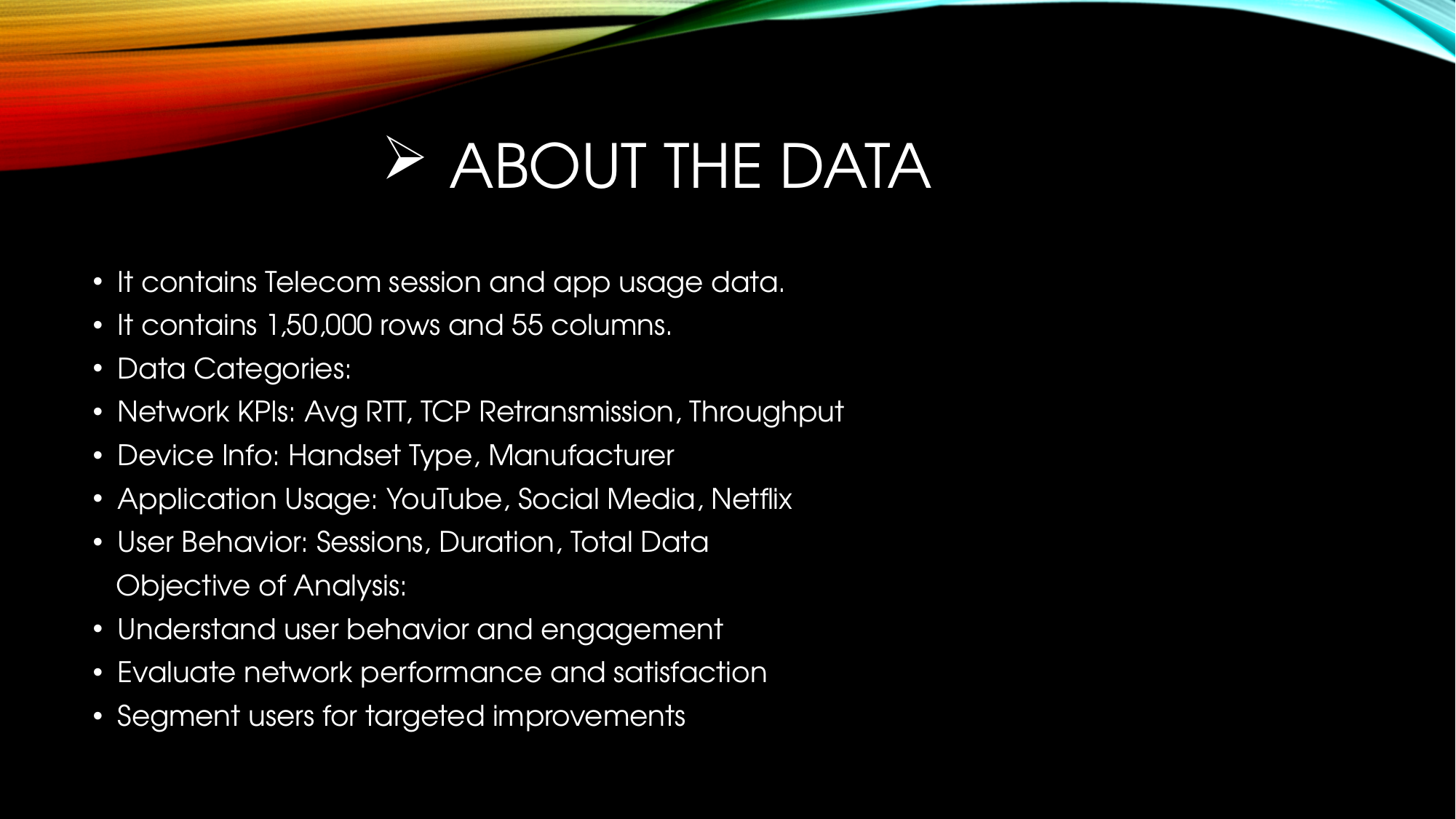

# ABOUT THE DATA
It contains Telecom session and app usage data.
It contains 1,50,000 rows and 55 columns.
Data Categories:
Network KPIs: Avg RTT, TCP Retransmission, Throughput
Device Info: Handset Type, Manufacturer
Application Usage: YouTube, Social Media, Netflix
User Behavior: Sessions, Duration, Total Data
   Objective of Analysis:
Understand user behavior and engagement
Evaluate network performance and satisfaction
Segment users for targeted improvements